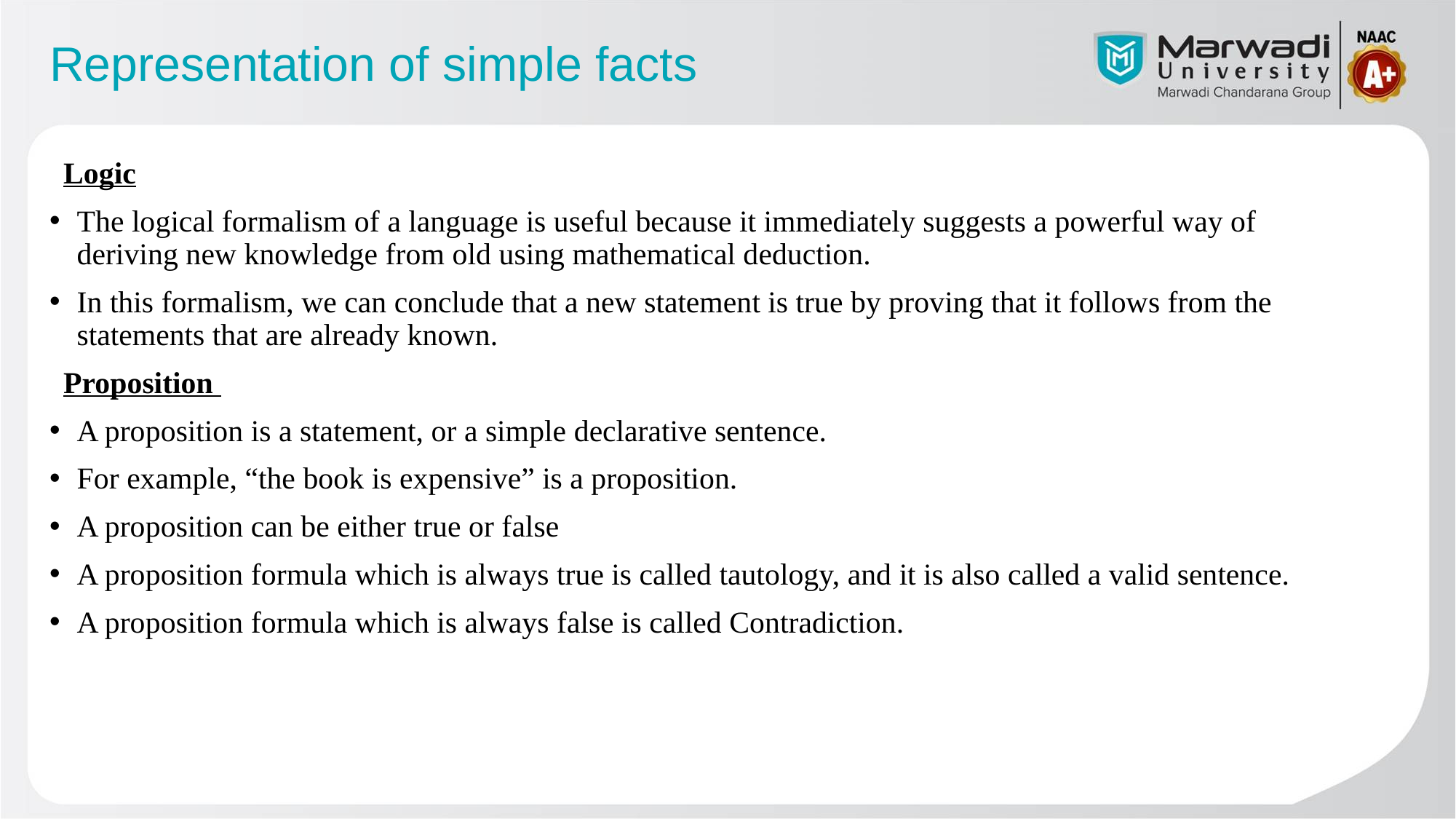

Representation of simple facts
Logic
The logical formalism of a language is useful because it immediately suggests a powerful way of deriving new knowledge from old using mathematical deduction.
In this formalism, we can conclude that a new statement is true by proving that it follows from the statements that are already known.
Proposition
A proposition is a statement, or a simple declarative sentence.
For example, “the book is expensive” is a proposition.
A proposition can be either true or false
A proposition formula which is always true is called tautology, and it is also called a valid sentence.
A proposition formula which is always false is called Contradiction.